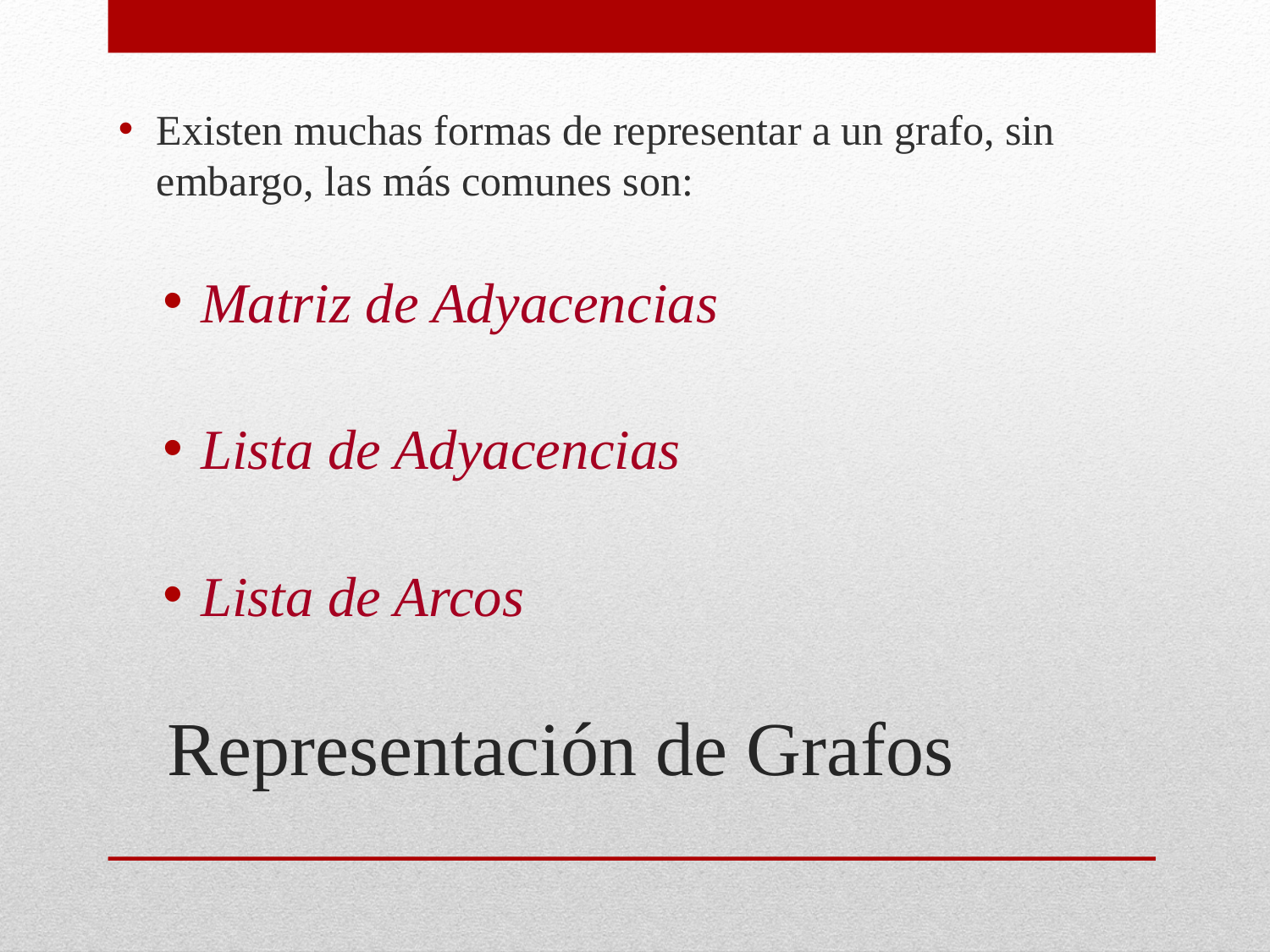

Existen muchas formas de representar a un grafo, sin embargo, las más comunes son:
Matriz de Adyacencias
Lista de Adyacencias
Lista de Arcos
# Representación de Grafos